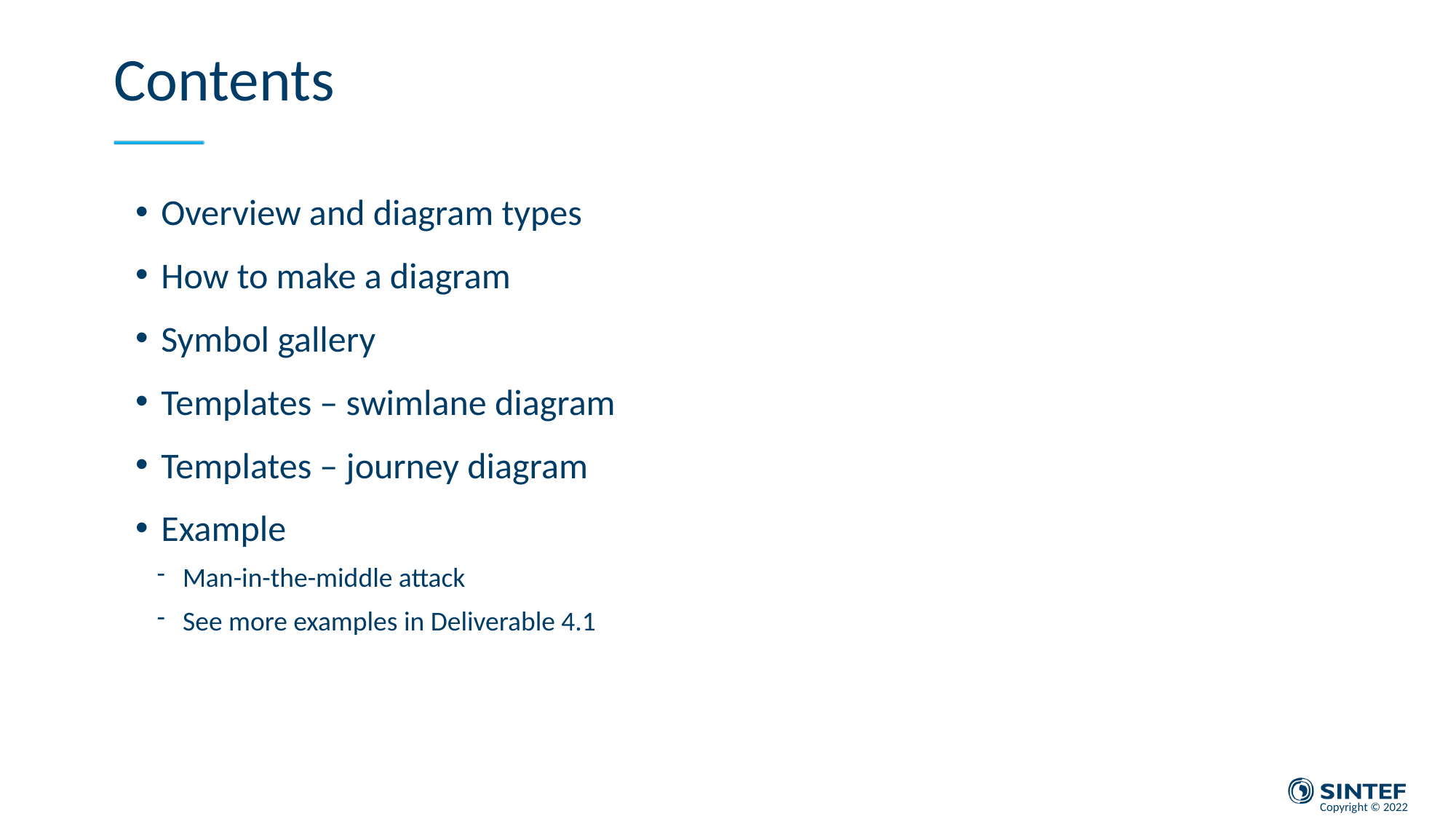

# Contents
Overview and diagram types
How to make a diagram
Symbol gallery
Templates – swimlane diagram
Templates – journey diagram
Example
Man-in-the-middle attack
See more examples in Deliverable 4.1